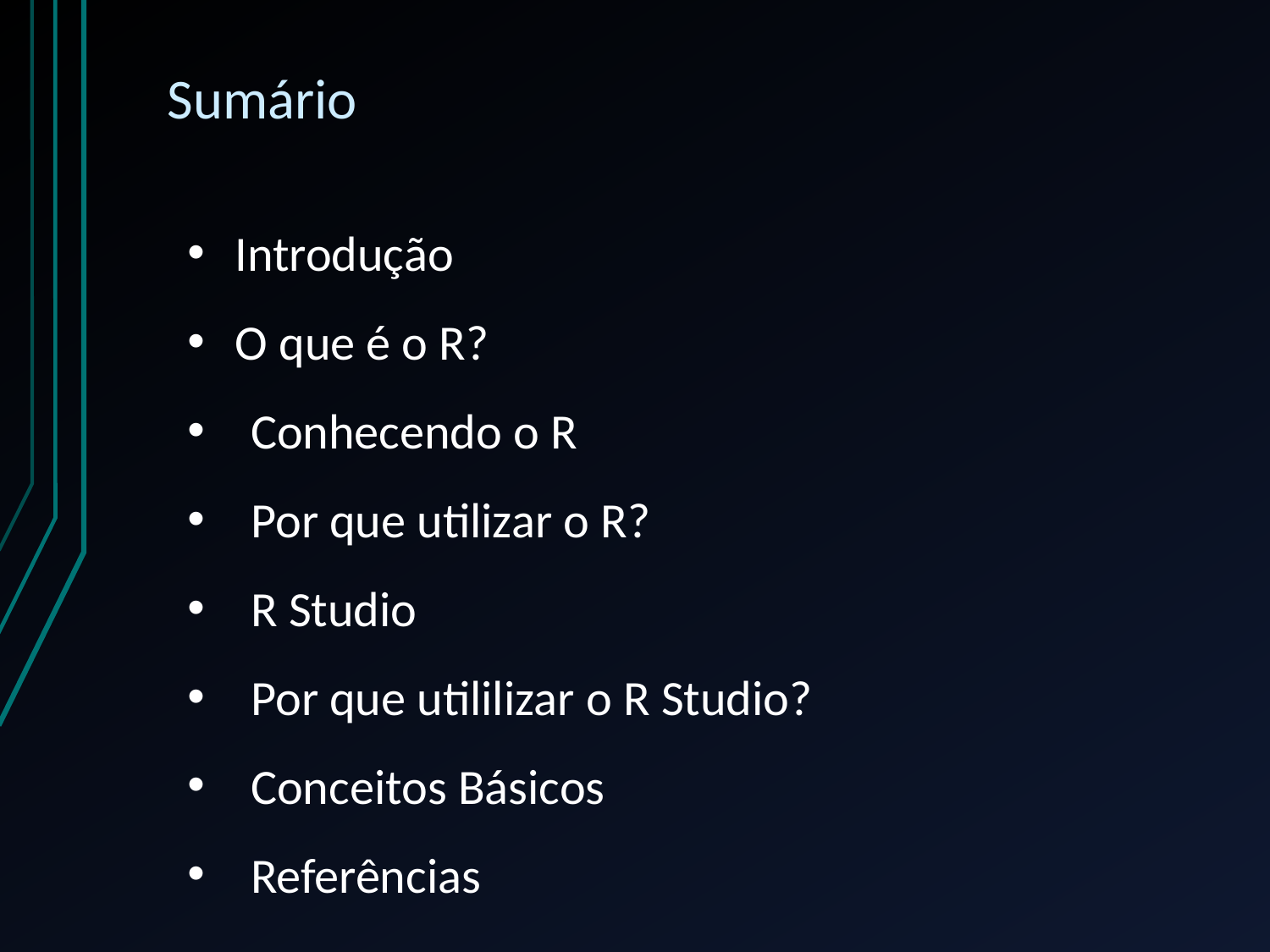

Sumário
Introdução
O que é o R?
Conhecendo o R
Por que utilizar o R?
R Studio
Por que utililizar o R Studio?
Conceitos Básicos
Referências